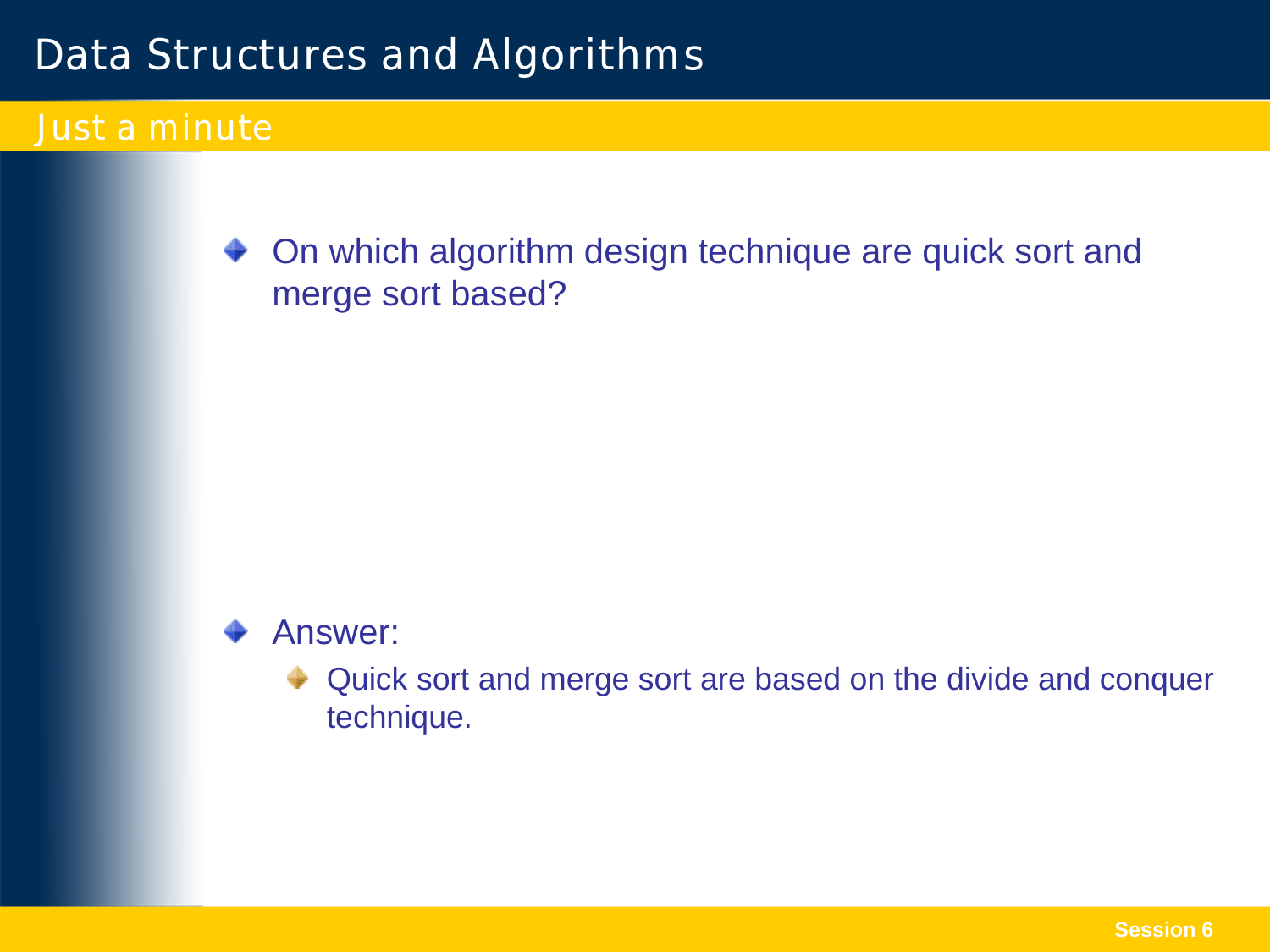

Just a minute
On which algorithm design technique are quick sort and merge sort based?
Answer:
Quick sort and merge sort are based on the divide and conquer technique.